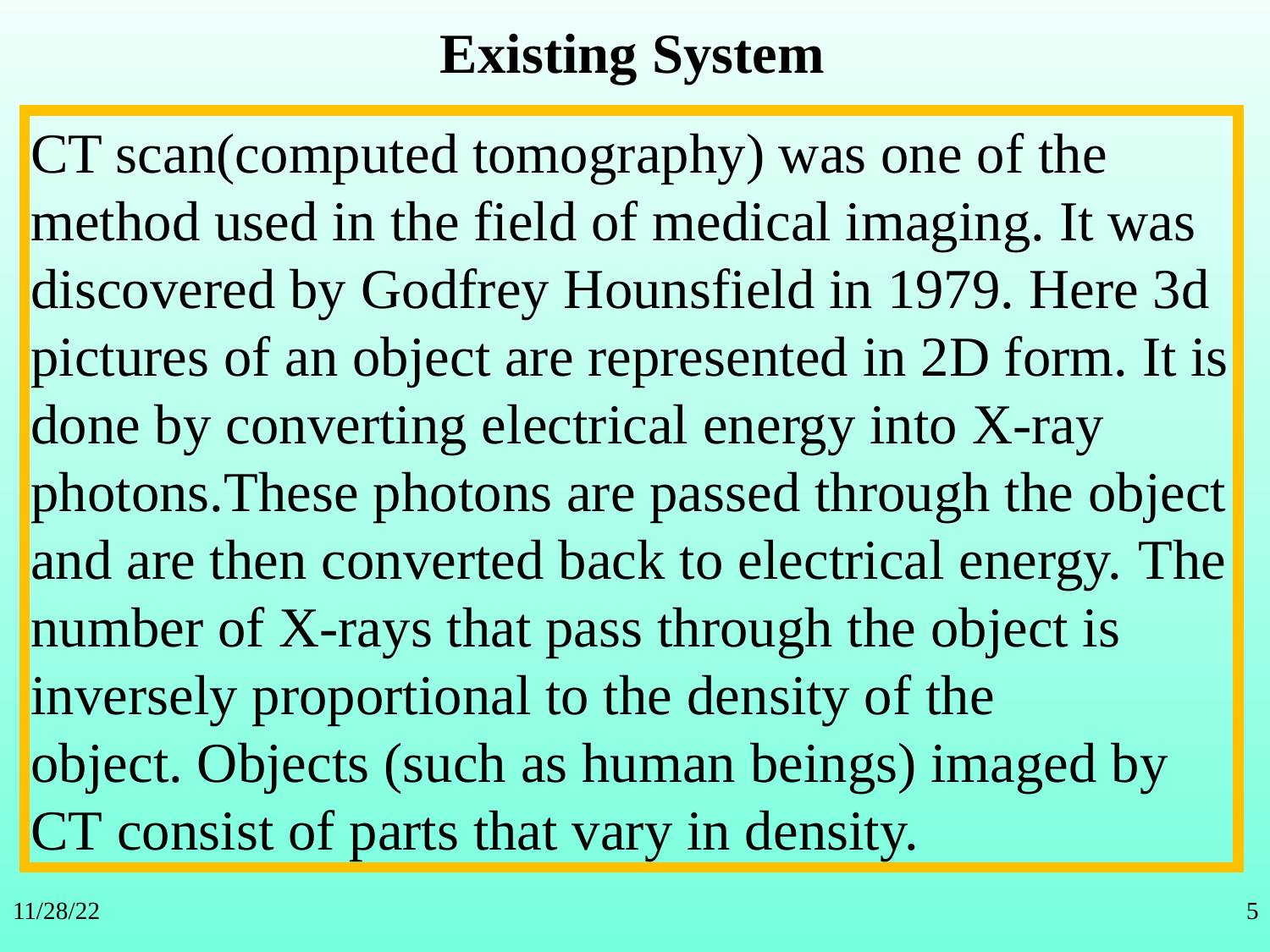

Existing System
CT scan(computed tomography) was one of the method used in the field of medical imaging. It was discovered by Godfrey Hounsfield in 1979. Here 3d pictures of an object are represented in 2D form. It is done by converting electrical energy into X-ray photons.These photons are passed through the object and are then converted back to electrical energy. The number of X-rays that pass through the object is inversely proportional to the density of the object. Objects (such as human beings) imaged by CT consist of parts that vary in density.
11/28/22
5